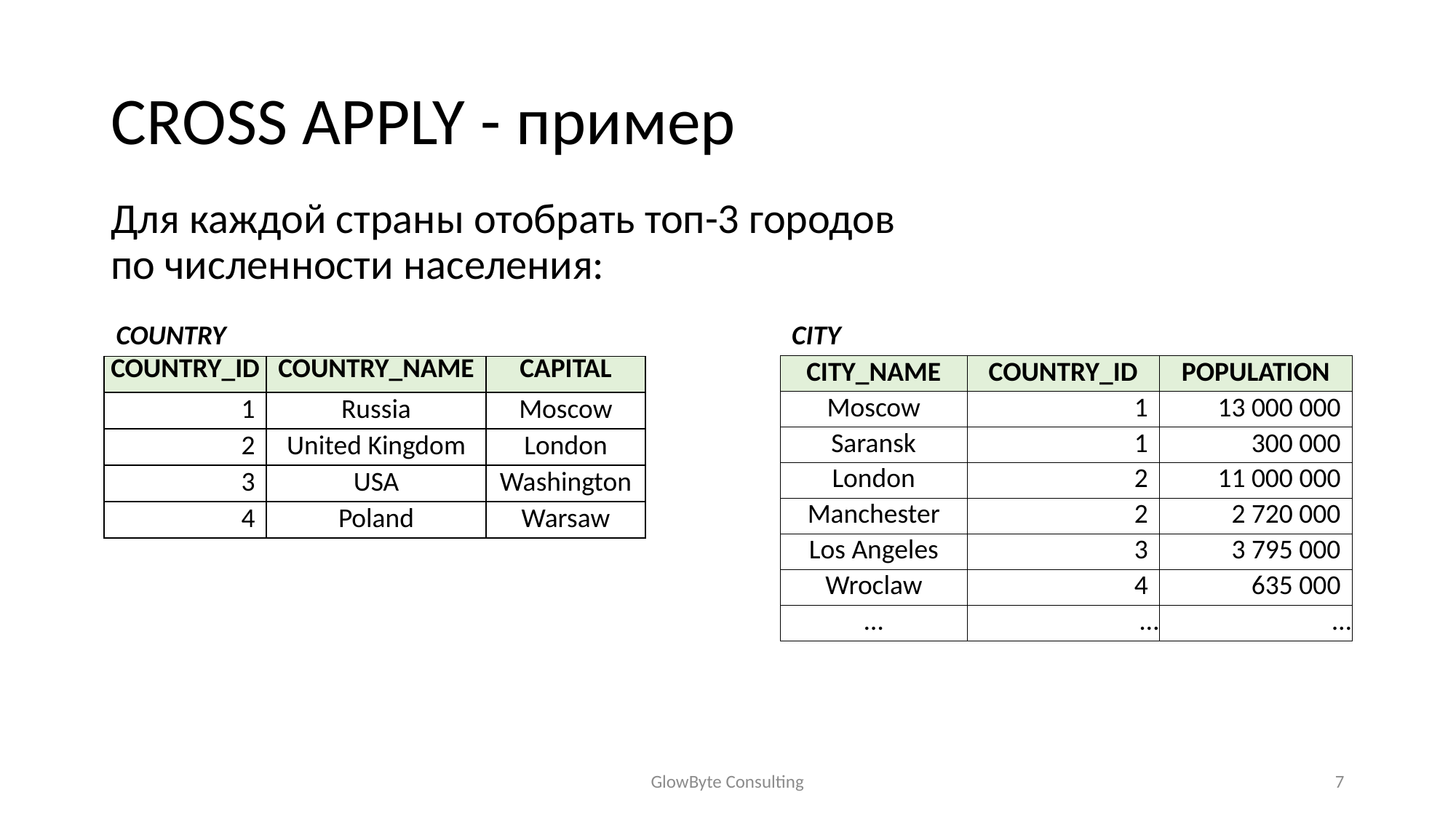

# CROSS APPLY - пример
Для каждой страны отобрать топ-3 городов по численности населения:
COUNTRY
CITY
| CITY\_NAME | COUNTRY\_ID | POPULATION |
| --- | --- | --- |
| Moscow | 1 | 13 000 000 |
| Saransk | 1 | 300 000 |
| London | 2 | 11 000 000 |
| Manchester | 2 | 2 720 000 |
| Los Angeles | 3 | 3 795 000 |
| Wroclaw | 4 | 635 000 |
| … | … | … |
| COUNTRY\_ID | COUNTRY\_NAME | CAPITAL |
| --- | --- | --- |
| 1 | Russia | Moscow |
| 2 | United Kingdom | London |
| 3 | USA | Washington |
| 4 | Poland | Warsaw |
GlowByte Consulting
7